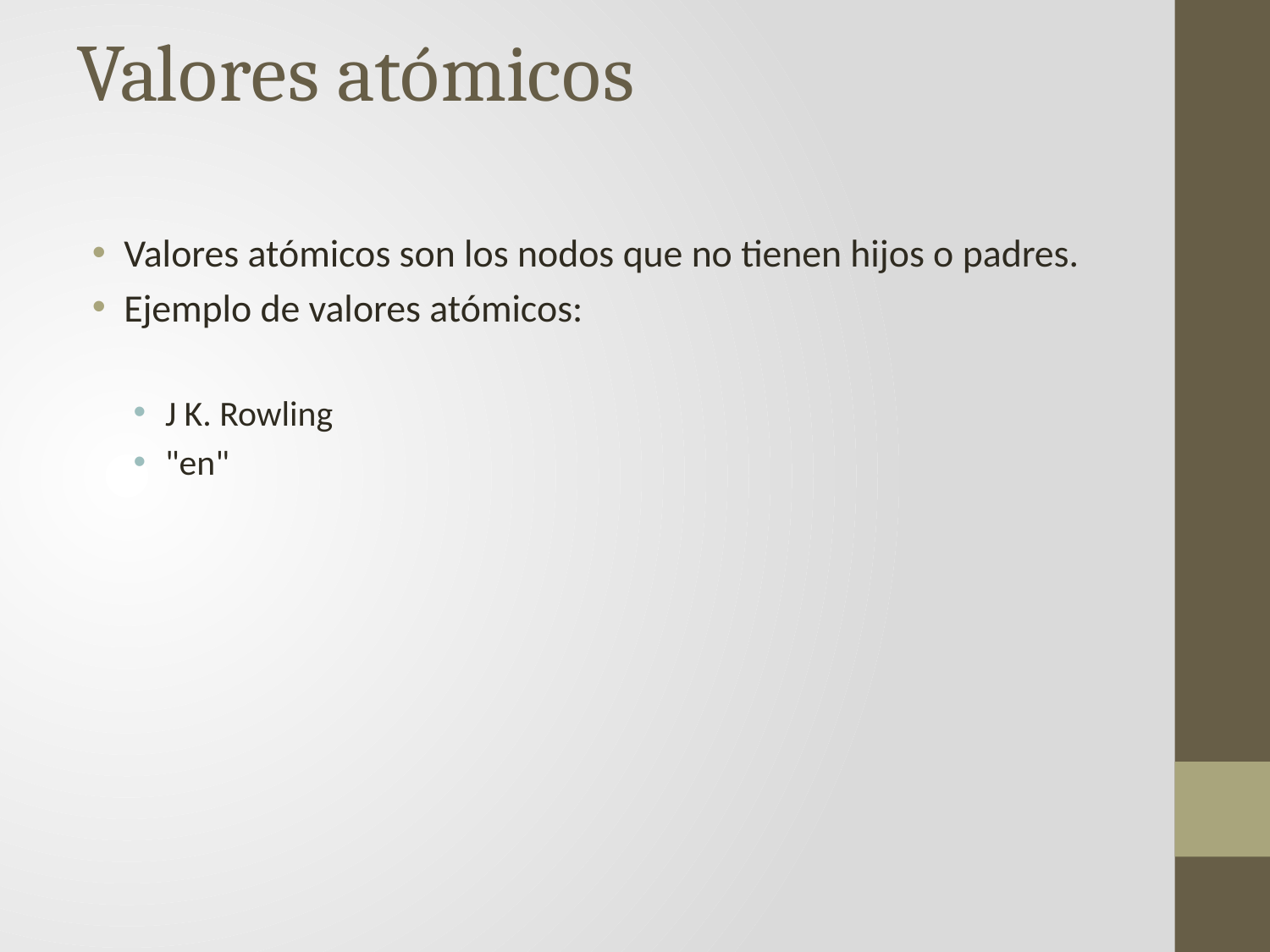

# Valores atómicos
Valores atómicos son los nodos que no tienen hijos o padres.
Ejemplo de valores atómicos:

J K. Rowling
"en"